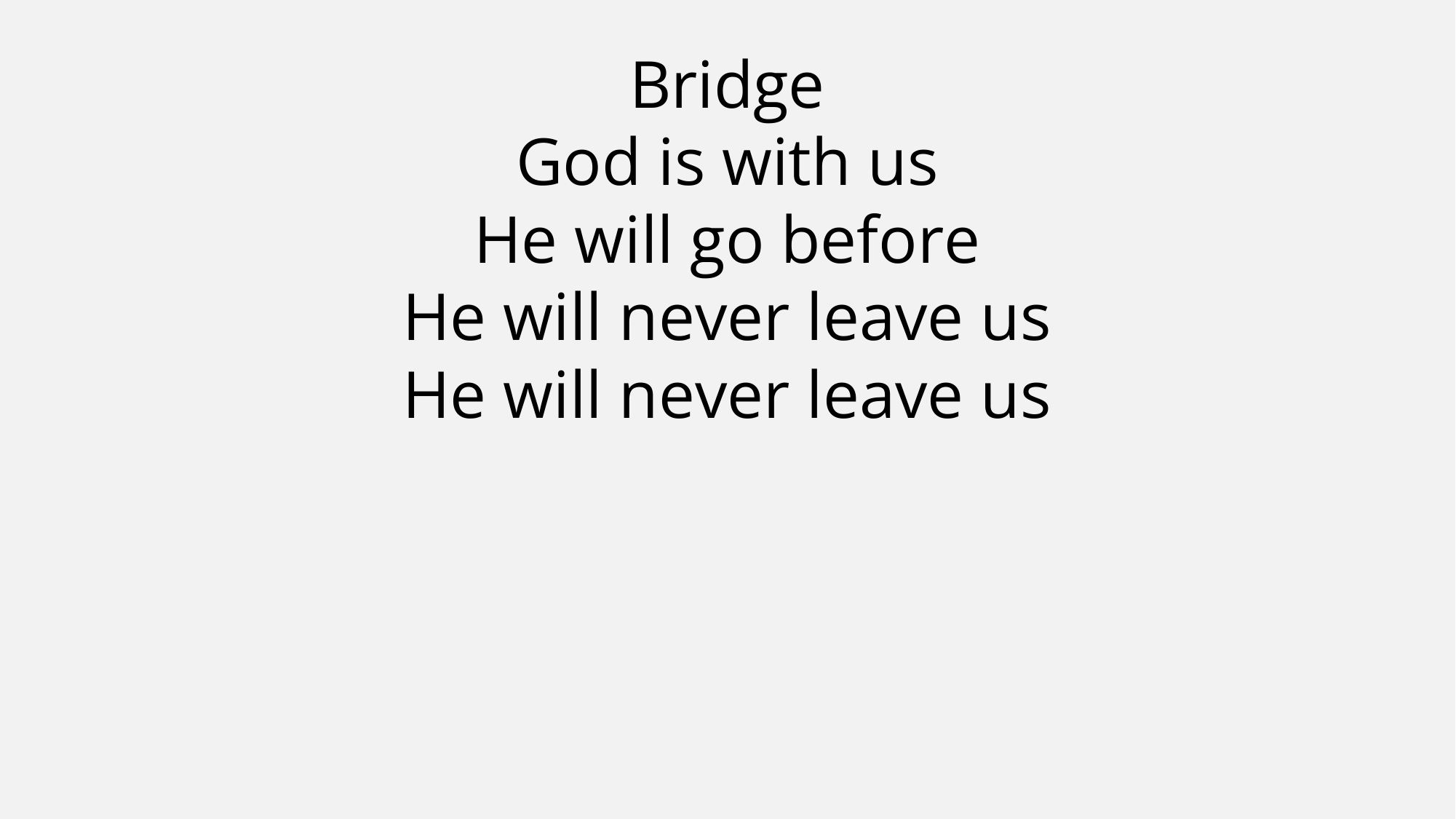

Bridge
God is with us
He will go before
He will never leave us
He will never leave us